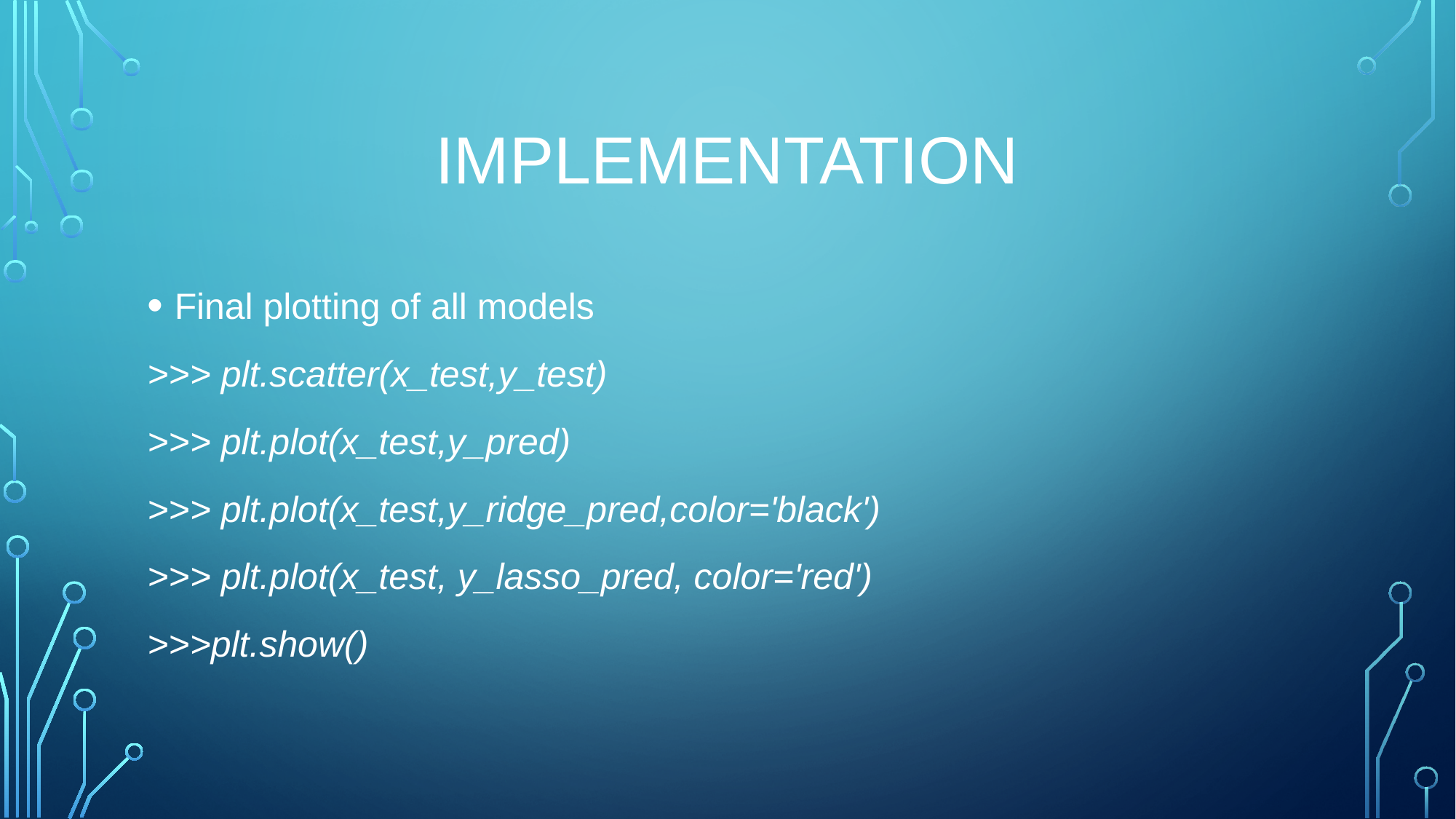

# IMPLEMENTATION
Final plotting of all models
>>> plt.scatter(x_test,y_test)
>>> plt.plot(x_test,y_pred)
>>> plt.plot(x_test,y_ridge_pred,color='black')
>>> plt.plot(x_test, y_lasso_pred, color='red')
>>>plt.show()